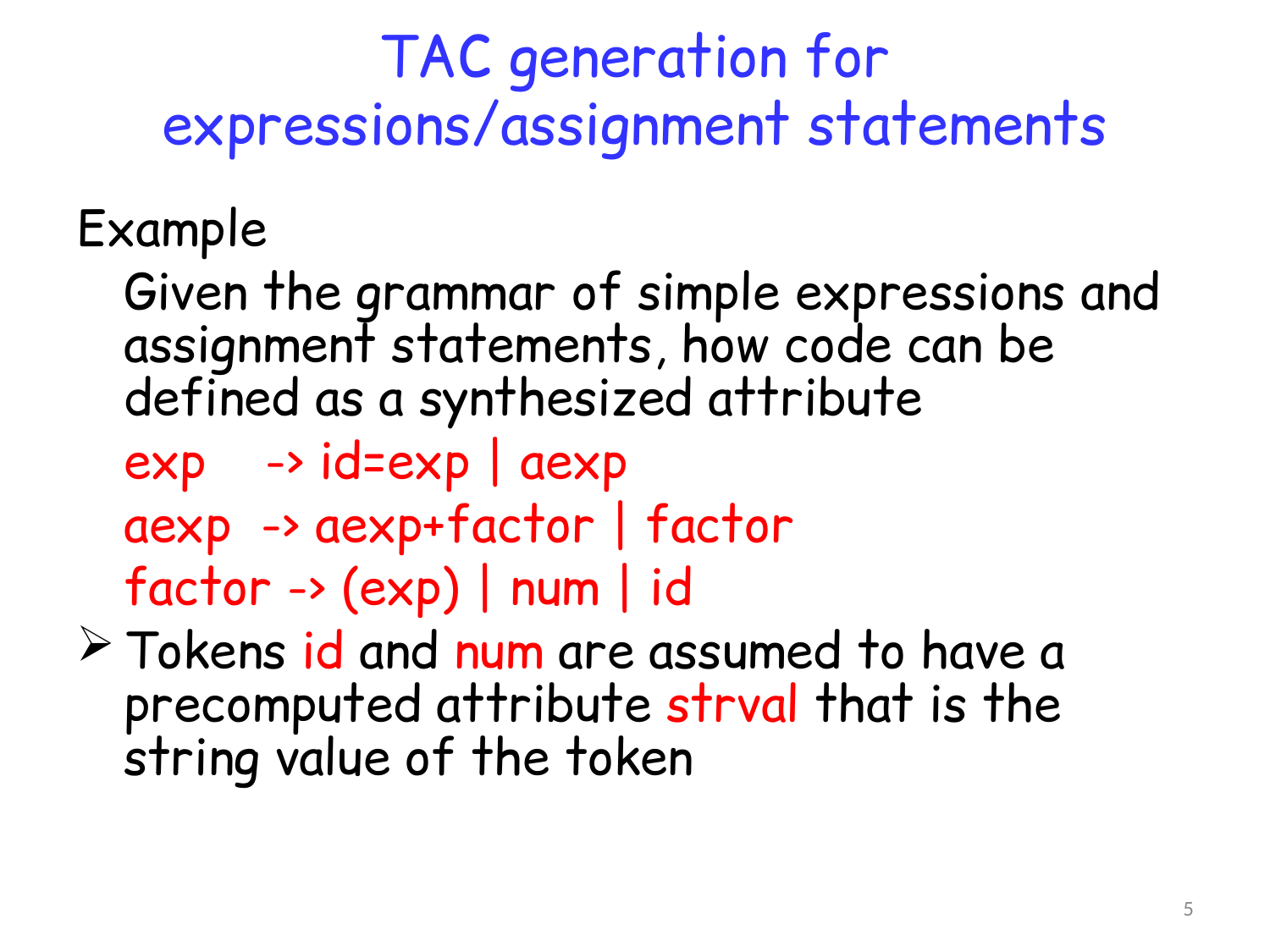

# TAC generation for expressions/assignment statements
Example
	Given the grammar of simple expressions and assignment statements, how code can be defined as a synthesized attribute
	exp    -> id=exp | aexp
	aexp  -> aexp+factor | factor
	factor -> (exp) | num | id
Tokens id and num are assumed to have a precomputed attribute strval that is the string value of the token
5